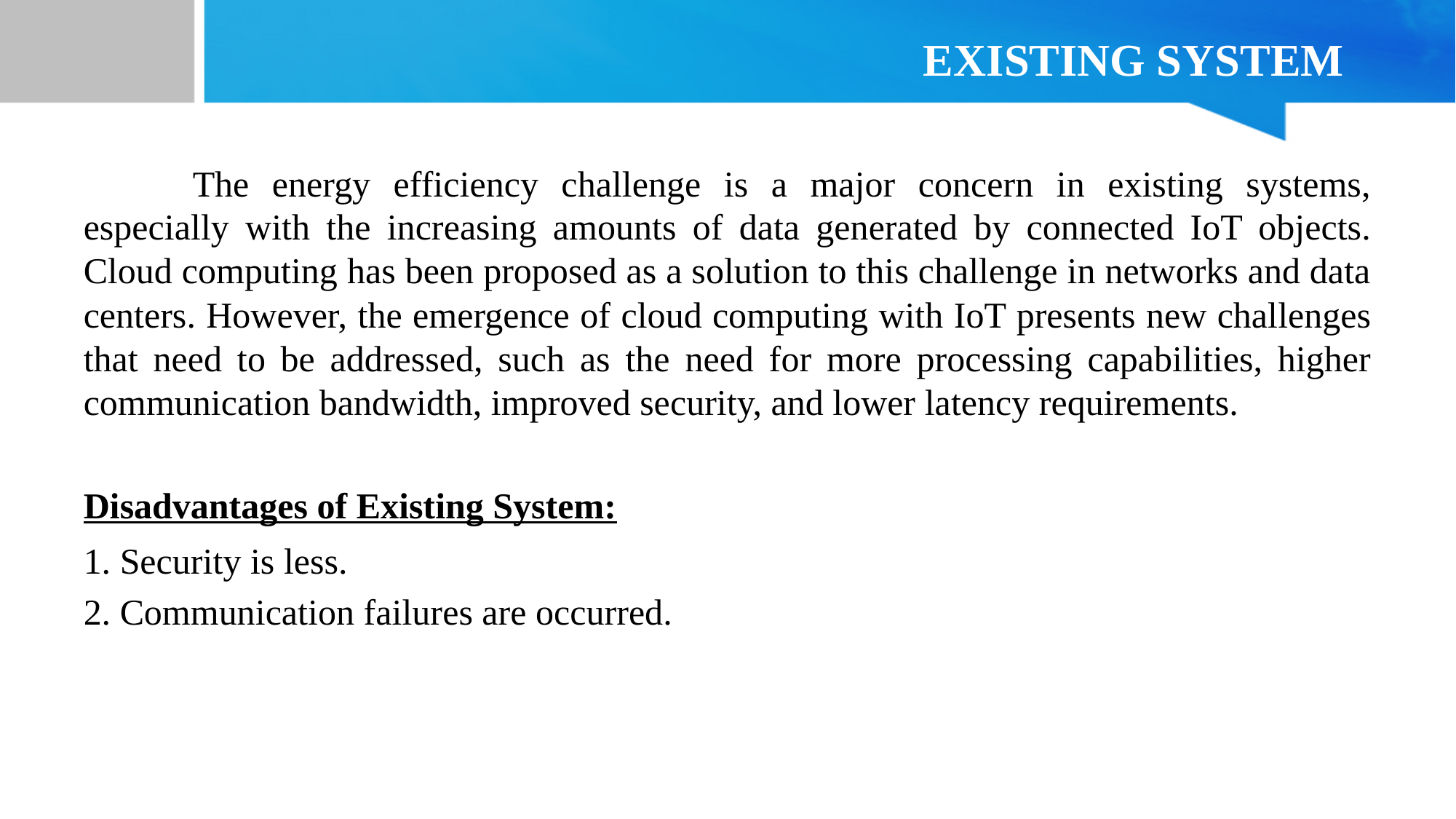

# EXISTING SYSTEM
	The energy efficiency challenge is a major concern in existing systems, especially with the increasing amounts of data generated by connected IoT objects. Cloud computing has been proposed as a solution to this challenge in networks and data centers. However, the emergence of cloud computing with IoT presents new challenges that need to be addressed, such as the need for more processing capabilities, higher communication bandwidth, improved security, and lower latency requirements.

Disadvantages of Existing System:

1. Security is less.
2. Communication failures are occurred.